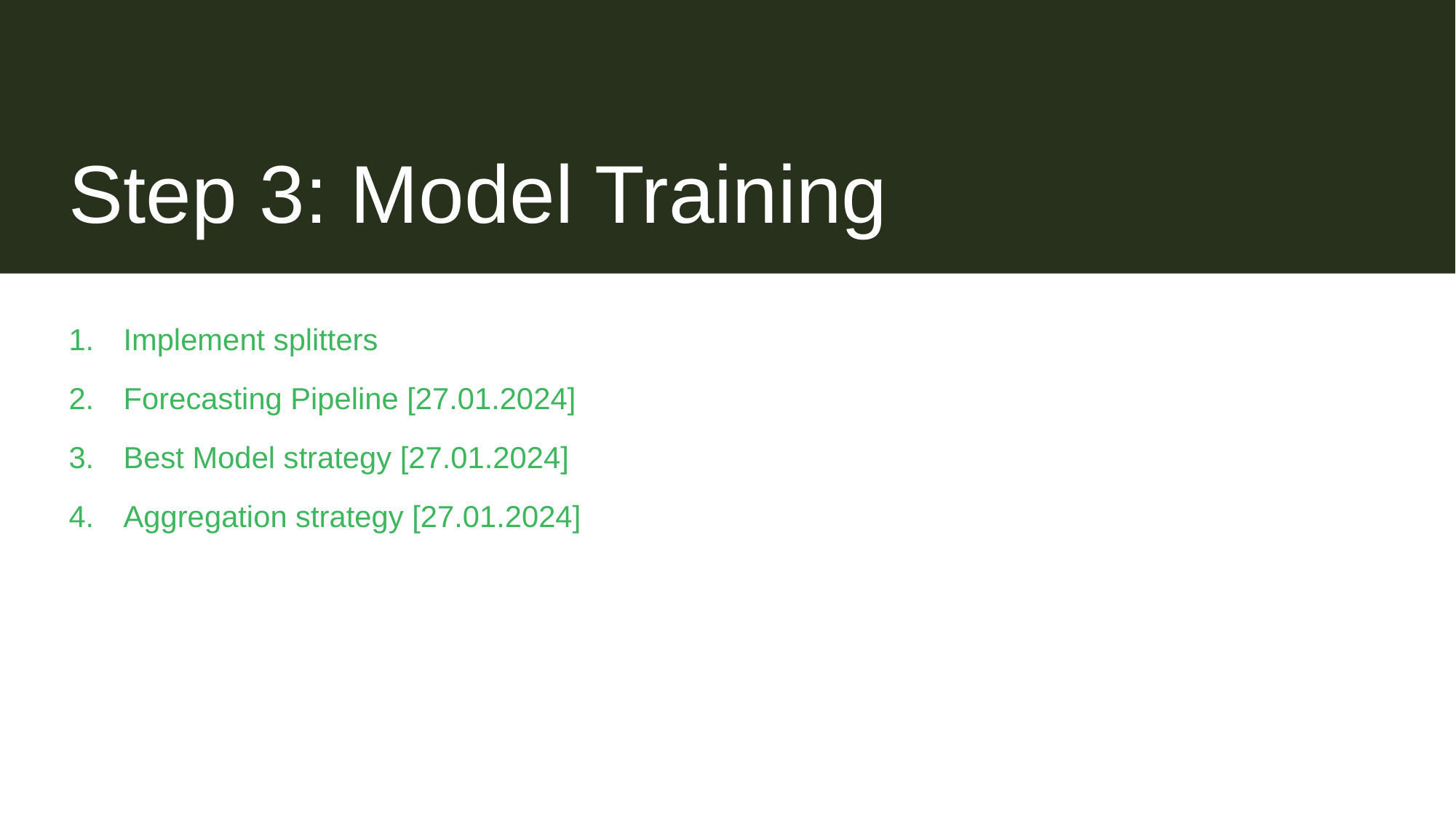

# Step 3: Model Training
Implement splitters
Forecasting Pipeline [27.01.2024]
Best Model strategy [27.01.2024]
Aggregation strategy [27.01.2024]